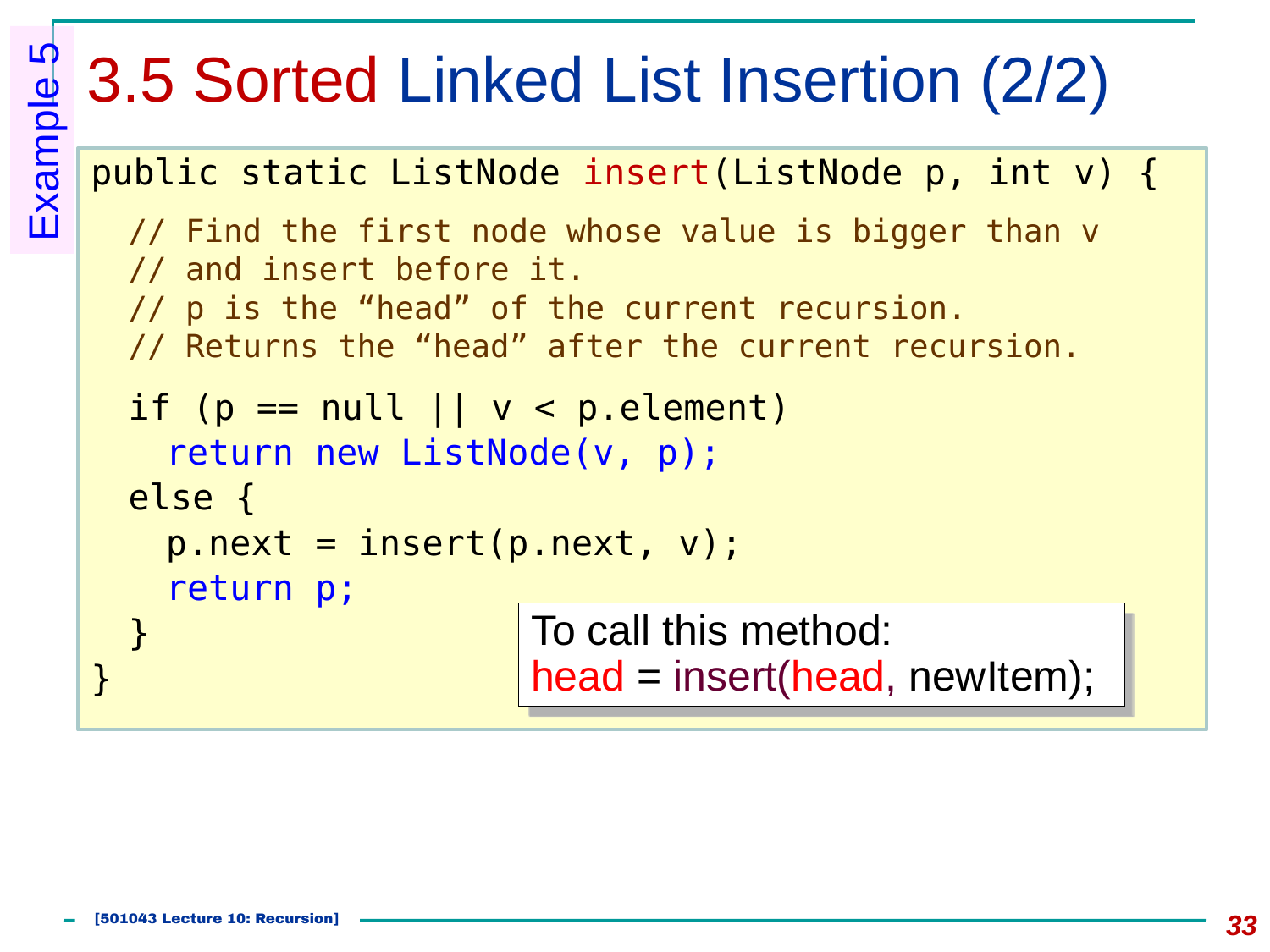

# 3.5 Sorted Linked List Insertion (2/2)
Example 5
public static ListNode insert(ListNode p, int v) {

	// Find the first node whose value is bigger than v
	// and insert before it.
	// p is the “head” of the current recursion.
	// Returns the “head” after the current recursion.

	if (p == null || v < p.element)
		return new ListNode(v, p);
	else {
 		p.next = insert(p.next, v);
 		return p;
	}
}
To call this method:
head = insert(head, newItem);
33
[501043 Lecture 10: Recursion]